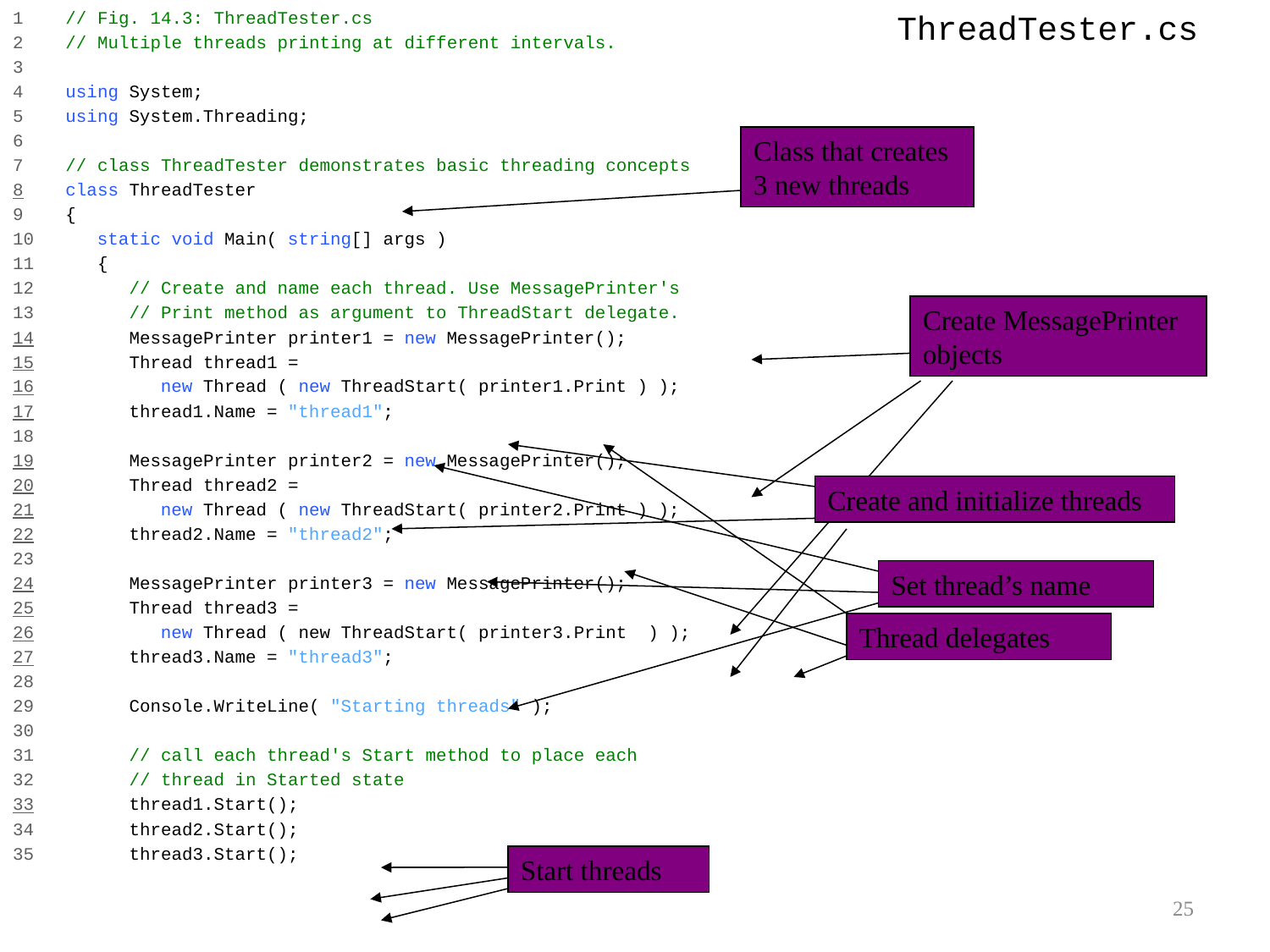

1    // Fig. 14.3: ThreadTester.cs
2    // Multiple threads printing at different intervals.
3
4    using System;
5    using System.Threading;
6
7    // class ThreadTester demonstrates basic threading concepts
8    class ThreadTester
9    {
10      static void Main( string[] args )
11      {
12         // Create and name each thread. Use MessagePrinter's
13         // Print method as argument to ThreadStart delegate.
14         MessagePrinter printer1 = new MessagePrinter();
15         Thread thread1 =
16            new Thread ( new ThreadStart( printer1.Print ) );
17         thread1.Name = "thread1";
18
19         MessagePrinter printer2 = new MessagePrinter();
20         Thread thread2 =
21            new Thread ( new ThreadStart( printer2.Print ) );
22         thread2.Name = "thread2";
23
24         MessagePrinter printer3 = new MessagePrinter();
25         Thread thread3 =
26            new Thread ( new ThreadStart( printer3.Print  ) );
27         thread3.Name = "thread3";
28
29         Console.WriteLine( "Starting threads" );
30
31         // call each thread's Start method to place each
32         // thread in Started state
33         thread1.Start();
34         thread2.Start();
35         thread3.Start();
# ThreadTester.cs
Class that creates 3 new threads

Create MessagePrinter objects

Create and initialize threads

Thread delegates

Set thread’s name

Start threads

25